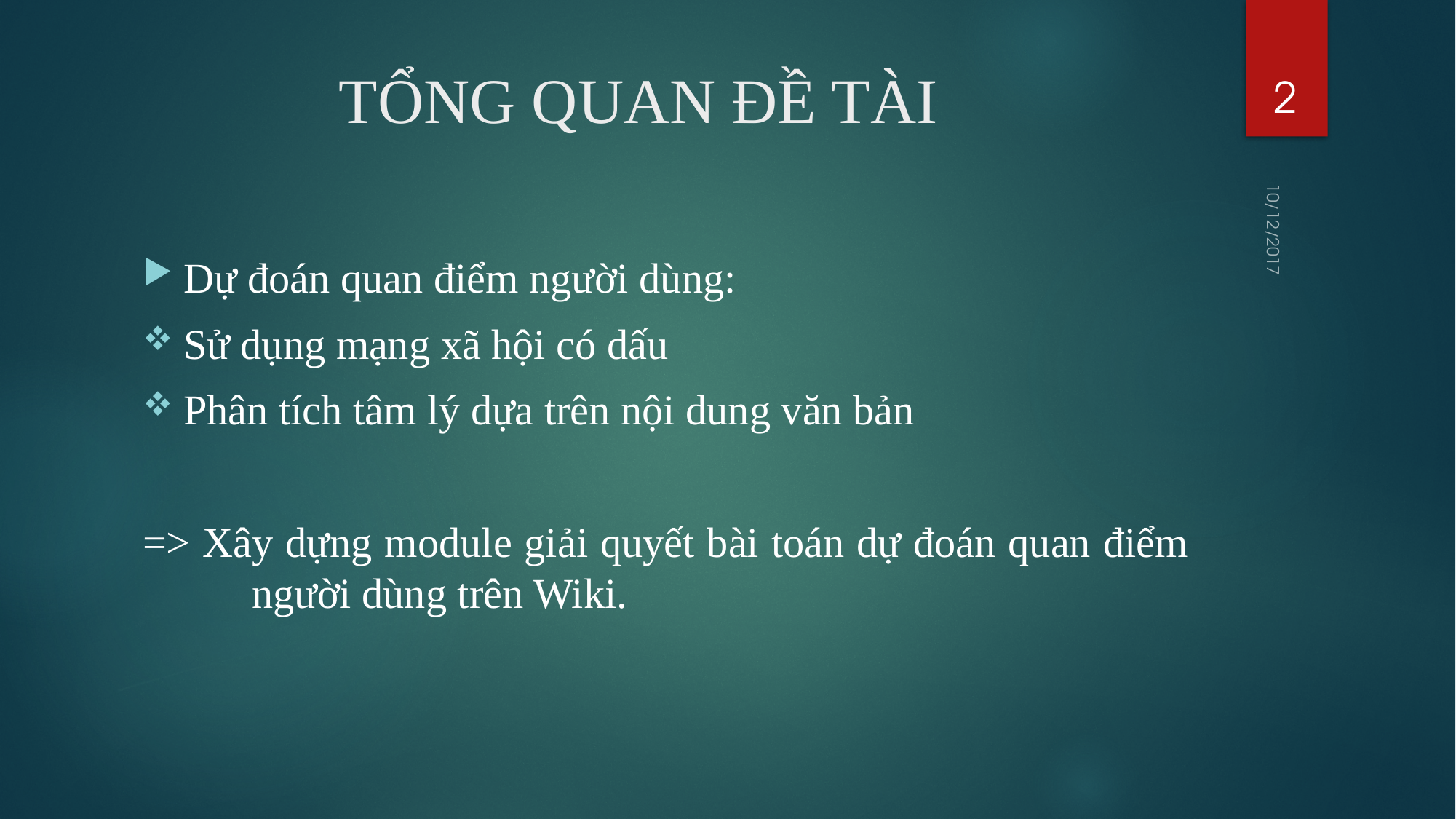

2
# TỔNG QUAN ĐỀ TÀI
10/12/2017
Dự đoán quan điểm người dùng:
Sử dụng mạng xã hội có dấu
Phân tích tâm lý dựa trên nội dung văn bản

=> Xây dựng module giải quyết bài toán dự đoán quan điểm 	người dùng trên Wiki.